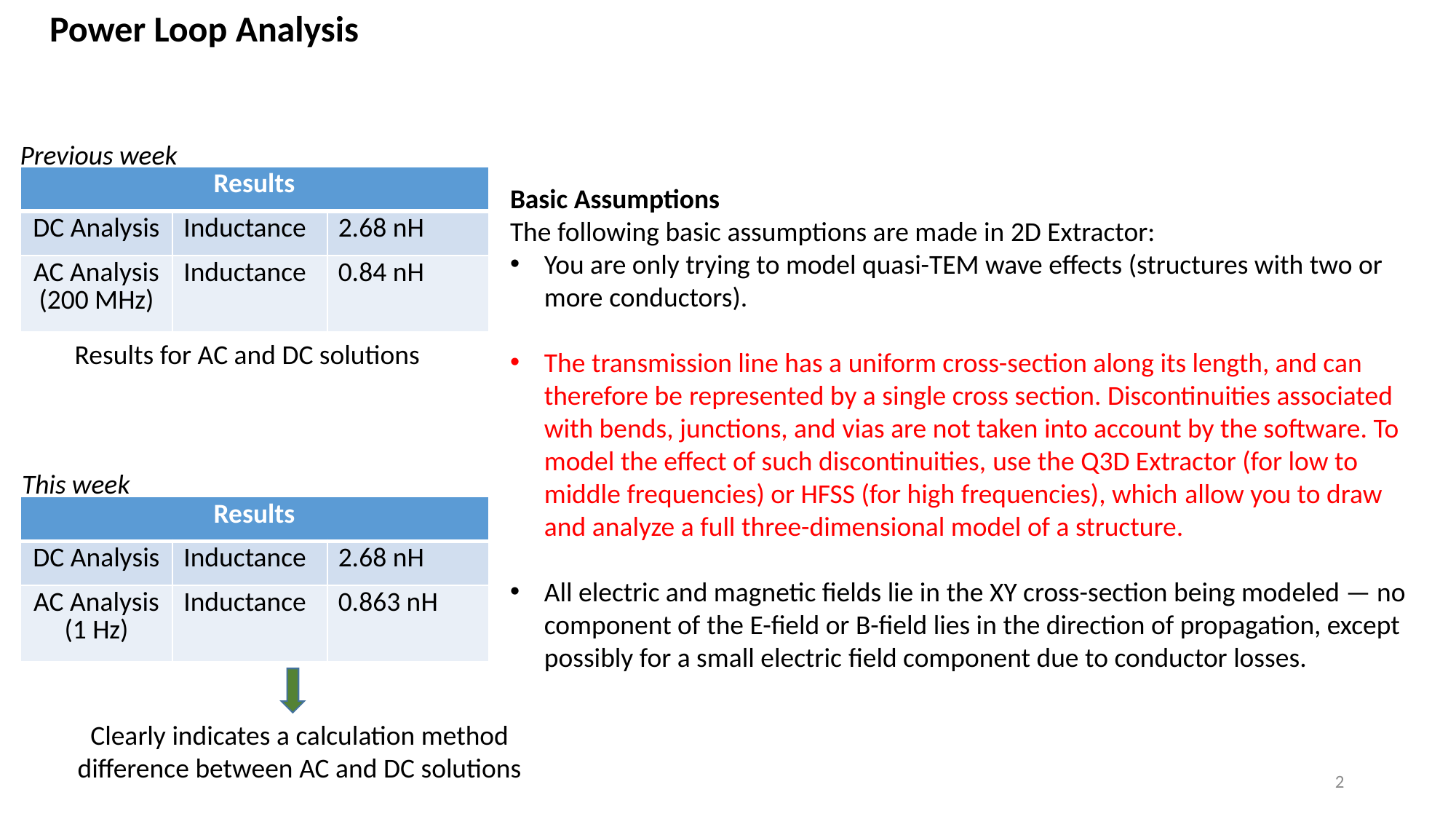

Power Loop Analysis
Previous week
| Results |  |  |
| --- | --- | --- |
| DC Analysis | Inductance | 2.68 nH |
| AC Analysis (200 MHz) | Inductance | 0.84 nH |
Basic Assumptions
The following basic assumptions are made in 2D Extractor:
You are only trying to model quasi-TEM wave effects (structures with two or more conductors).

The transmission line has a uniform cross-section along its length, and can therefore be represented by a single cross section. Discontinuities associated with bends, junctions, and vias are not taken into account by the software. To model the effect of such discontinuities, use the Q3D Extractor (for low to middle frequencies) or HFSS (for high frequencies), which allow you to draw and analyze a full three-dimensional model of a structure.

All electric and magnetic fields lie in the XY cross-section being modeled — no component of the E-field or B-field lies in the direction of propagation, except possibly for a small electric field component due to conductor losses.
Results for AC and DC solutions
This week
| Results |  |  |
| --- | --- | --- |
| DC Analysis | Inductance | 2.68 nH |
| AC Analysis (1 Hz) | Inductance | 0.863 nH |

Clearly indicates a calculation method difference between AC and DC solutions
2